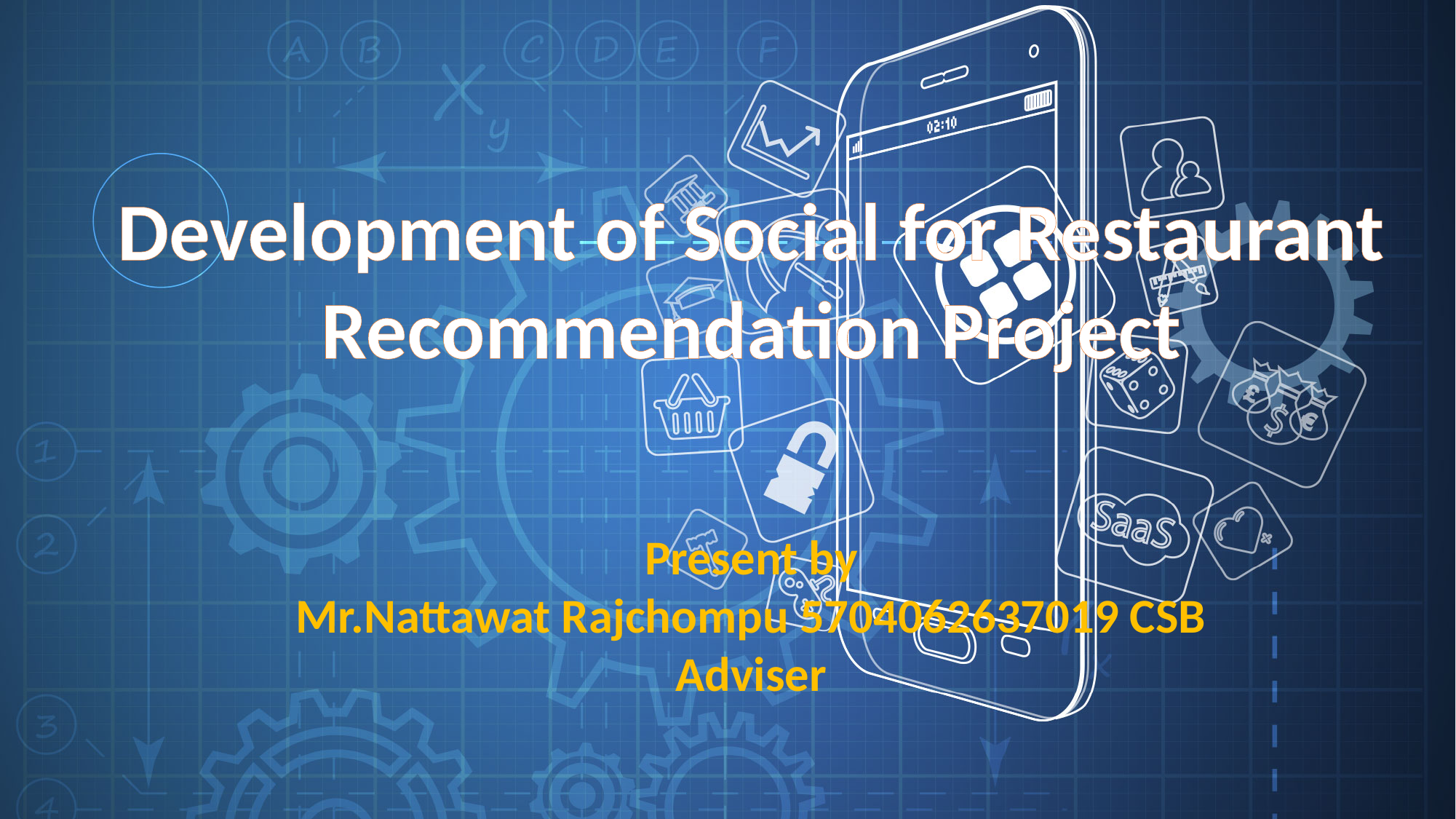

Development of Social for Restaurant Recommendation Project
Present by
Mr.Nattawat Rajchompu 5704062637019 CSB
Adviser